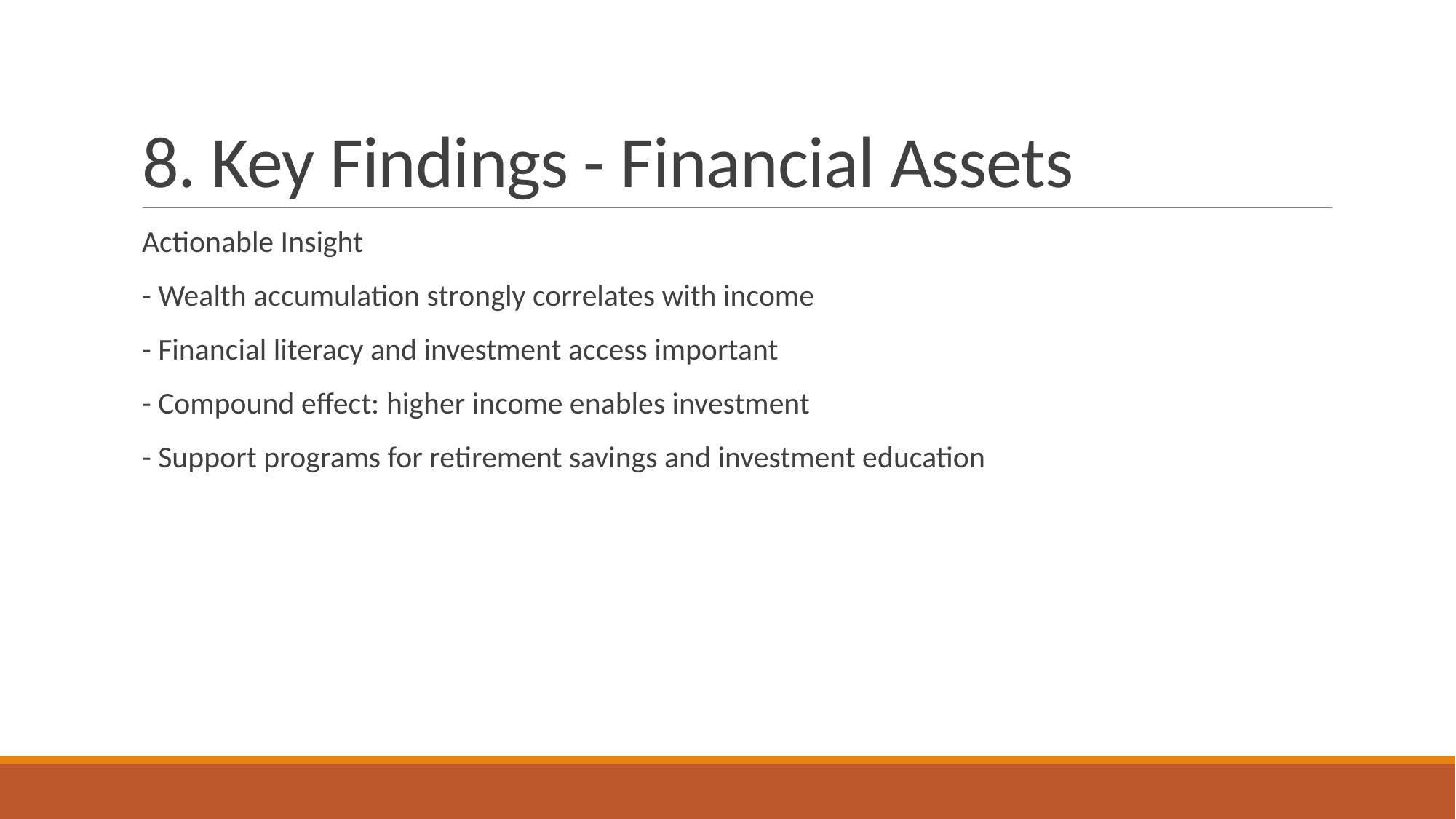

# 8. Key Findings - Financial Assets
Actionable Insight
- Wealth accumulation strongly correlates with income
- Financial literacy and investment access important
- Compound effect: higher income enables investment
- Support programs for retirement savings and investment education